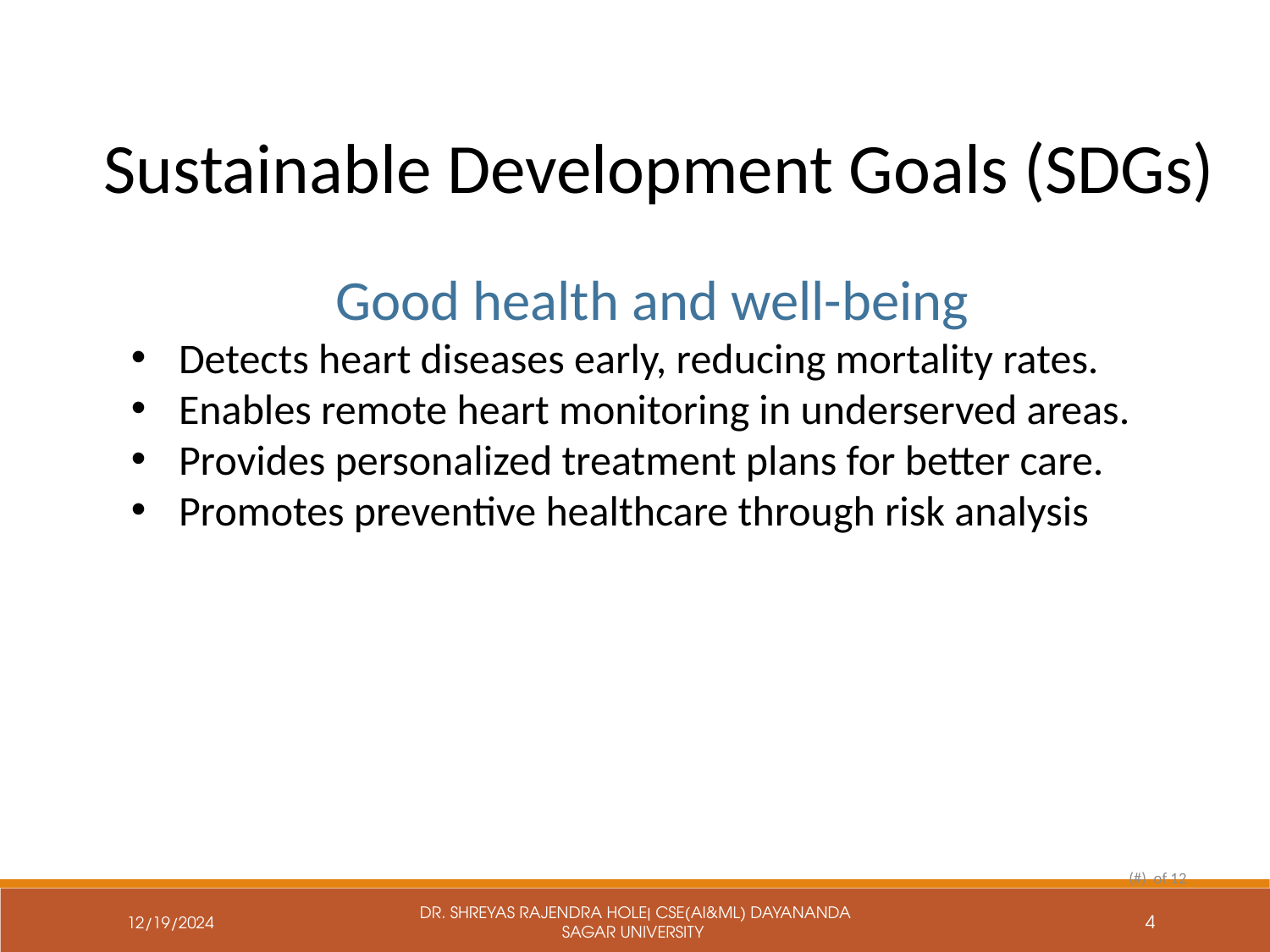

Sustainable Development Goals (SDGs)
                       Good health and well-being
Detects heart diseases early, reducing mortality rates.
Enables remote heart monitoring in underserved areas.
Provides personalized treatment plans for better care.
Promotes preventive healthcare through risk analysis
12/19/2024
Dr. Shreyas Rajendra Hole| CSE(AI&ML) Dayananda Sagar University
4